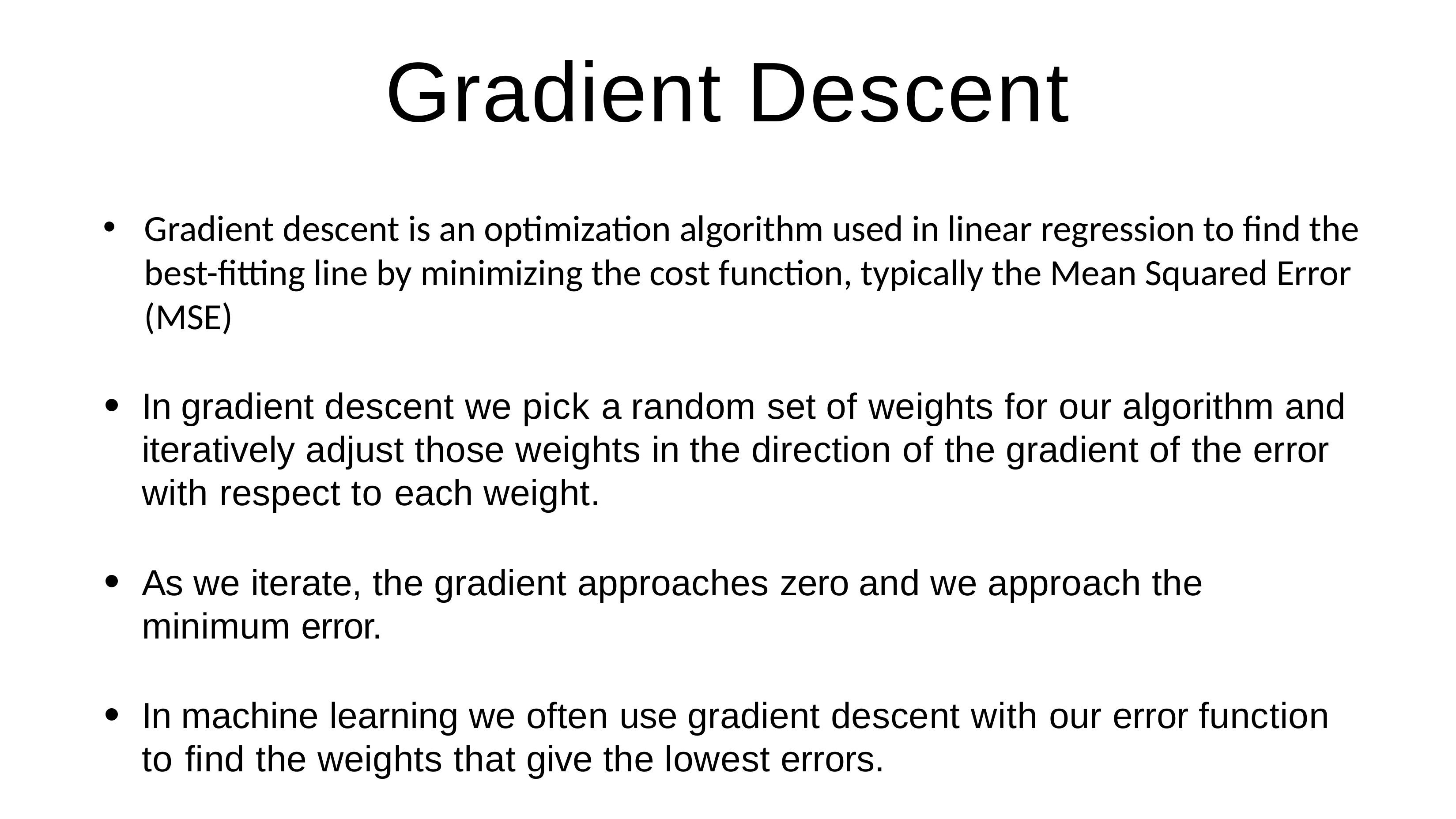

# Gradient Descent
Gradient descent is an optimization algorithm used in linear regression to find the best-fitting line by minimizing the cost function, typically the Mean Squared Error (MSE)

In gradient descent we pick a random set of weights for our algorithm and  iteratively adjust those weights in the direction of the gradient of the error  with respect to each weight.

As we iterate, the gradient approaches zero and we approach the  minimum error.

In machine learning we often use gradient descent with our error function  to find the weights that give the lowest errors.